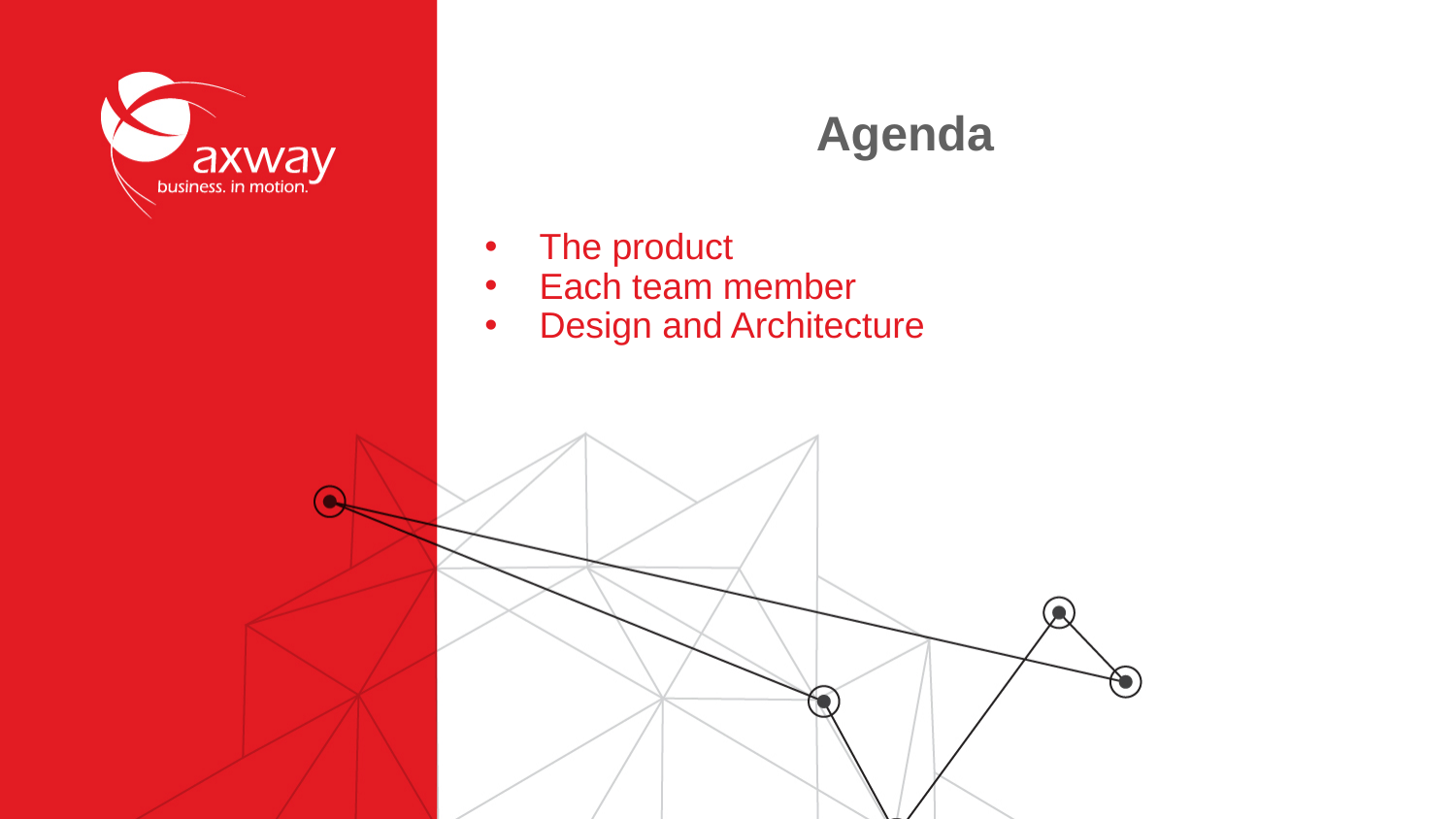

# Agenda
The product
Each team member
Design and Architecture